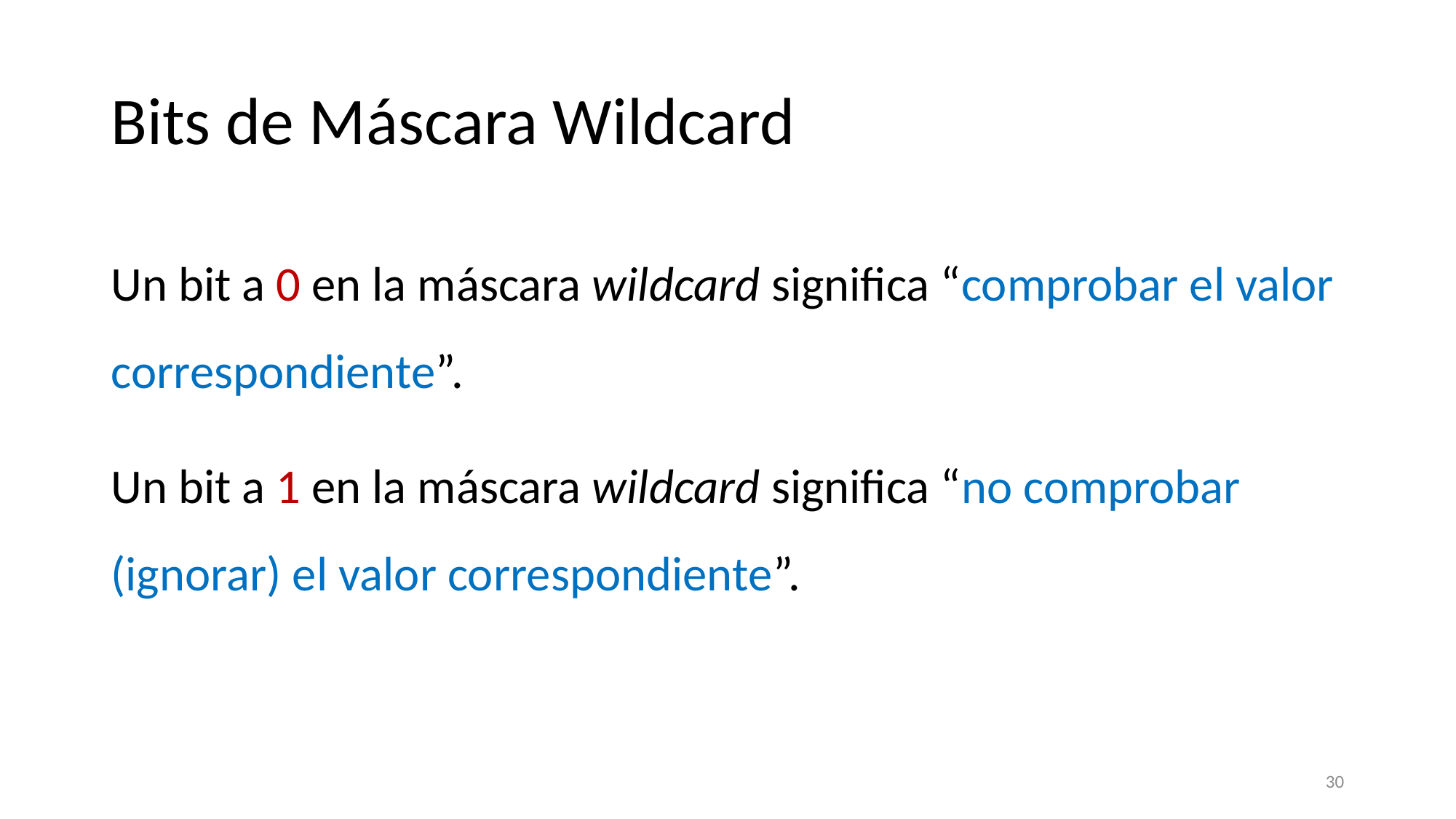

# Bits de Máscara Wildcard
Un bit a 0 en la máscara wildcard significa “comprobar el valor correspondiente”.
Un bit a 1 en la máscara wildcard significa “no comprobar (ignorar) el valor correspondiente”.

30